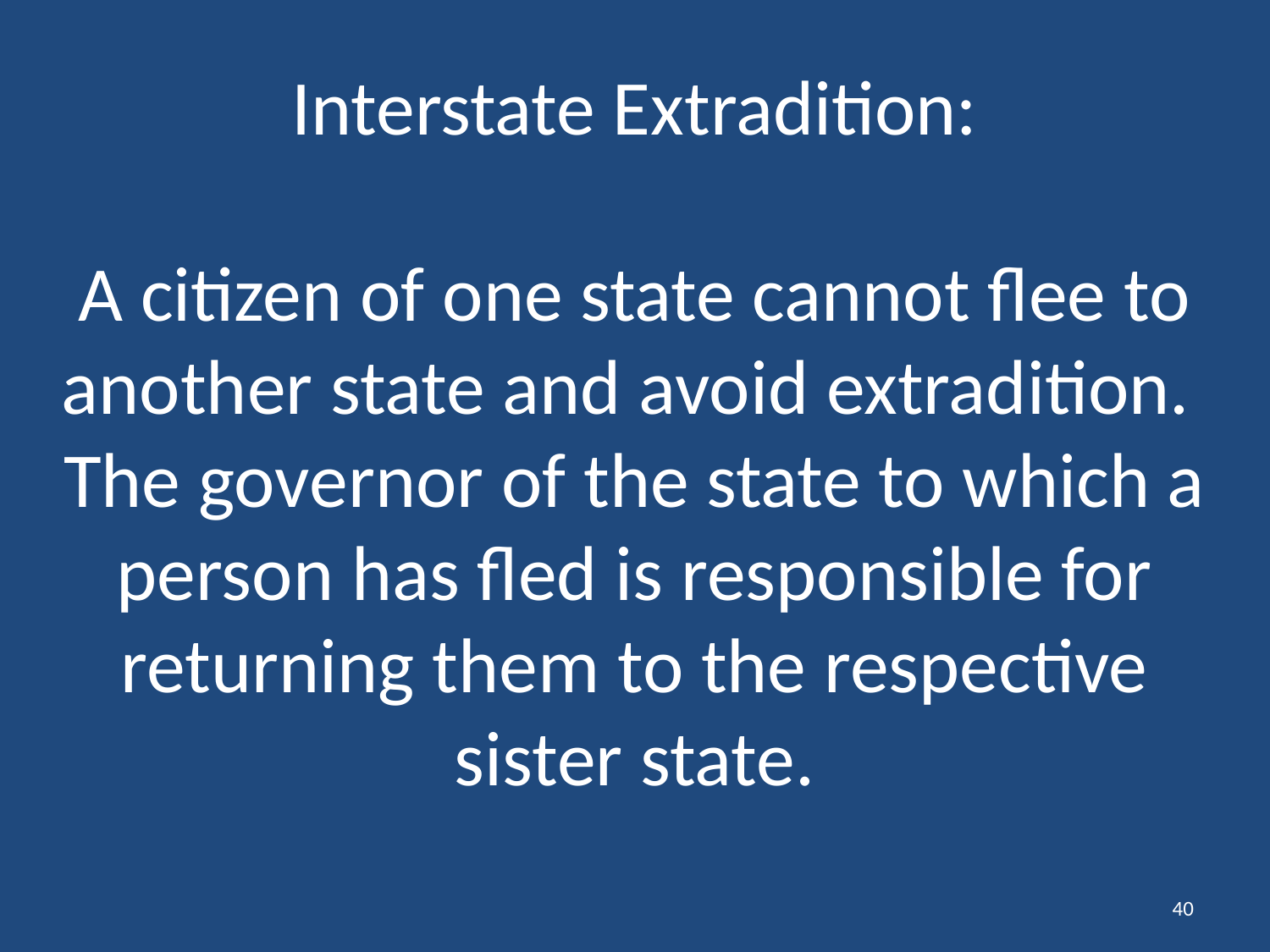

# Interstate Extradition: A citizen of one state cannot flee to another state and avoid extradition.  The governor of the state to which a person has fled is responsible for returning them to the respective sister state.
40